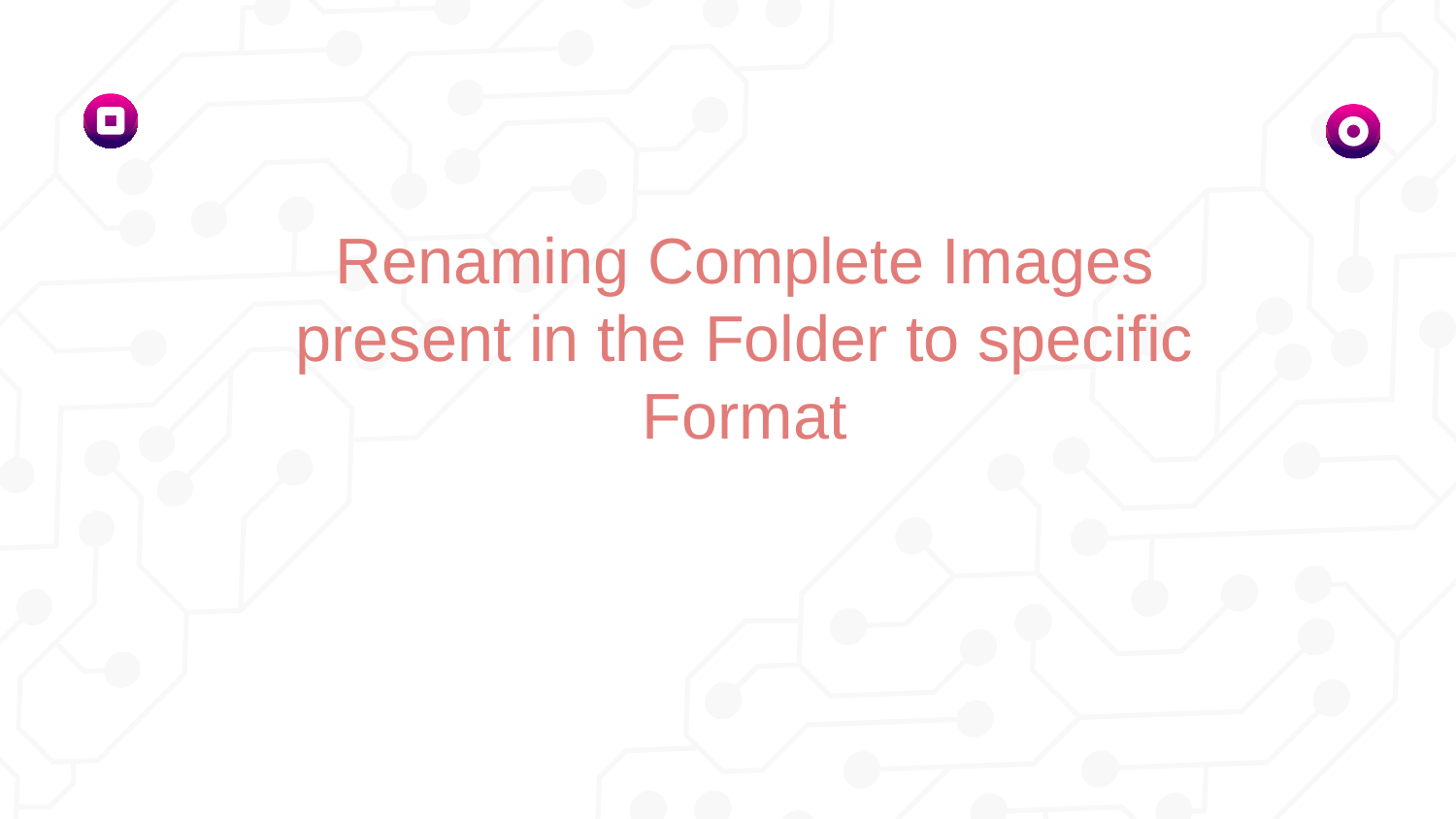

# Renaming Complete Images present in the Folder to specific Format